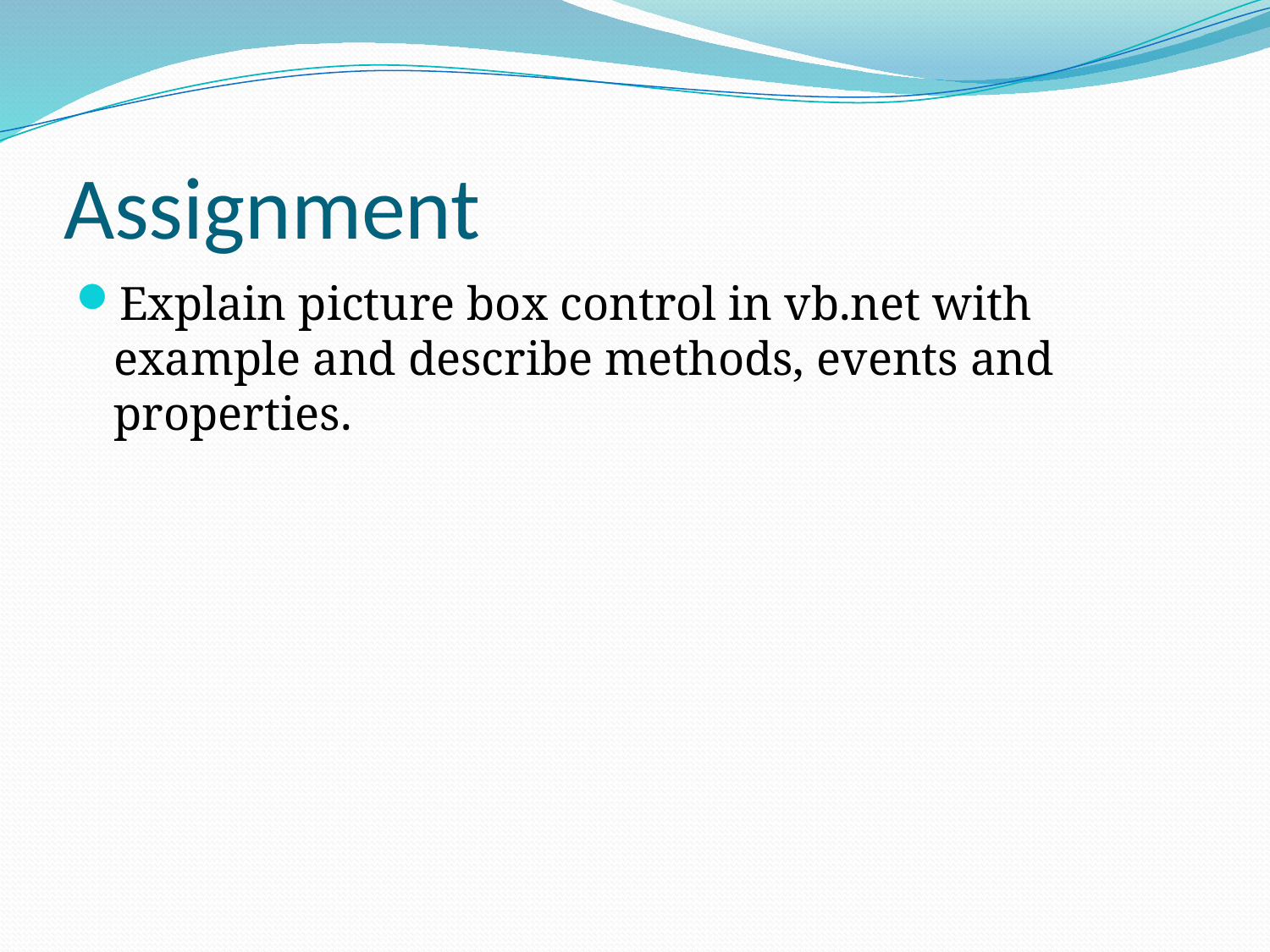

# Assignment
Explain picture box control in vb.net with example and describe methods, events and properties.